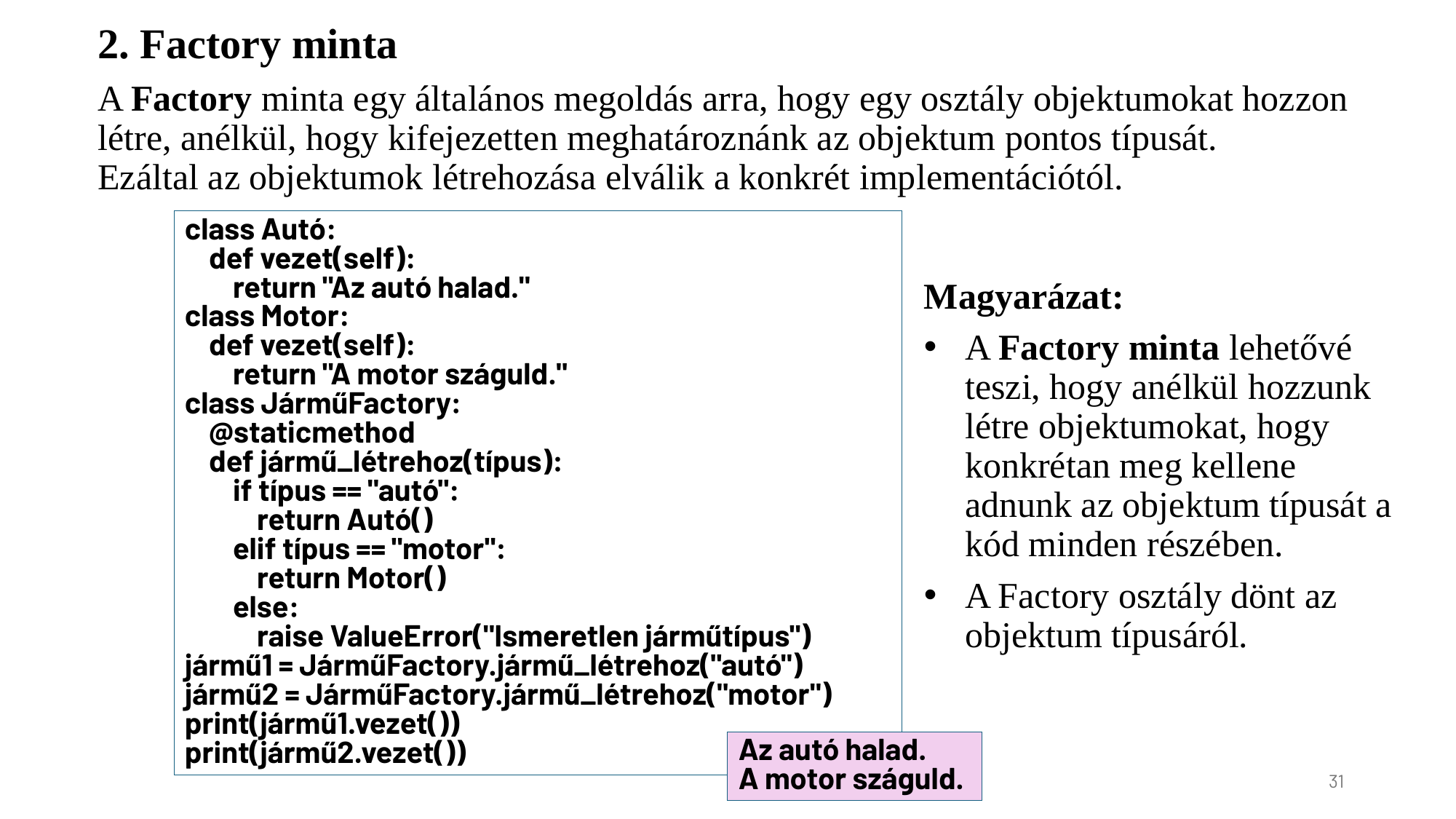

2. Factory minta
A Factory minta egy általános megoldás arra, hogy egy osztály objektumokat hozzon létre, anélkül, hogy kifejezetten meghatároznánk az objektum pontos típusát.
Ezáltal az objektumok létrehozása elválik a konkrét implementációtól.
class Autó:
    def vezet(self):
        return "Az autó halad."
class Motor:
    def vezet(self):
        return "A motor száguld."
class JárműFactory:
    @staticmethod
    def jármű_létrehoz(típus):
        if típus == "autó":
            return Autó()
        elif típus == "motor":
            return Motor()
        else:
            raise ValueError("Ismeretlen járműtípus")
jármű1 = JárműFactory.jármű_létrehoz("autó")
jármű2 = JárműFactory.jármű_létrehoz("motor")
print(jármű1.vezet())
print(jármű2.vezet())
Magyarázat:
A Factory minta lehetővé teszi, hogy anélkül hozzunk létre objektumokat, hogy konkrétan meg kellene adnunk az objektum típusát a kód minden részében.
A Factory osztály dönt az objektum típusáról.
Az autó halad.
A motor száguld.
31